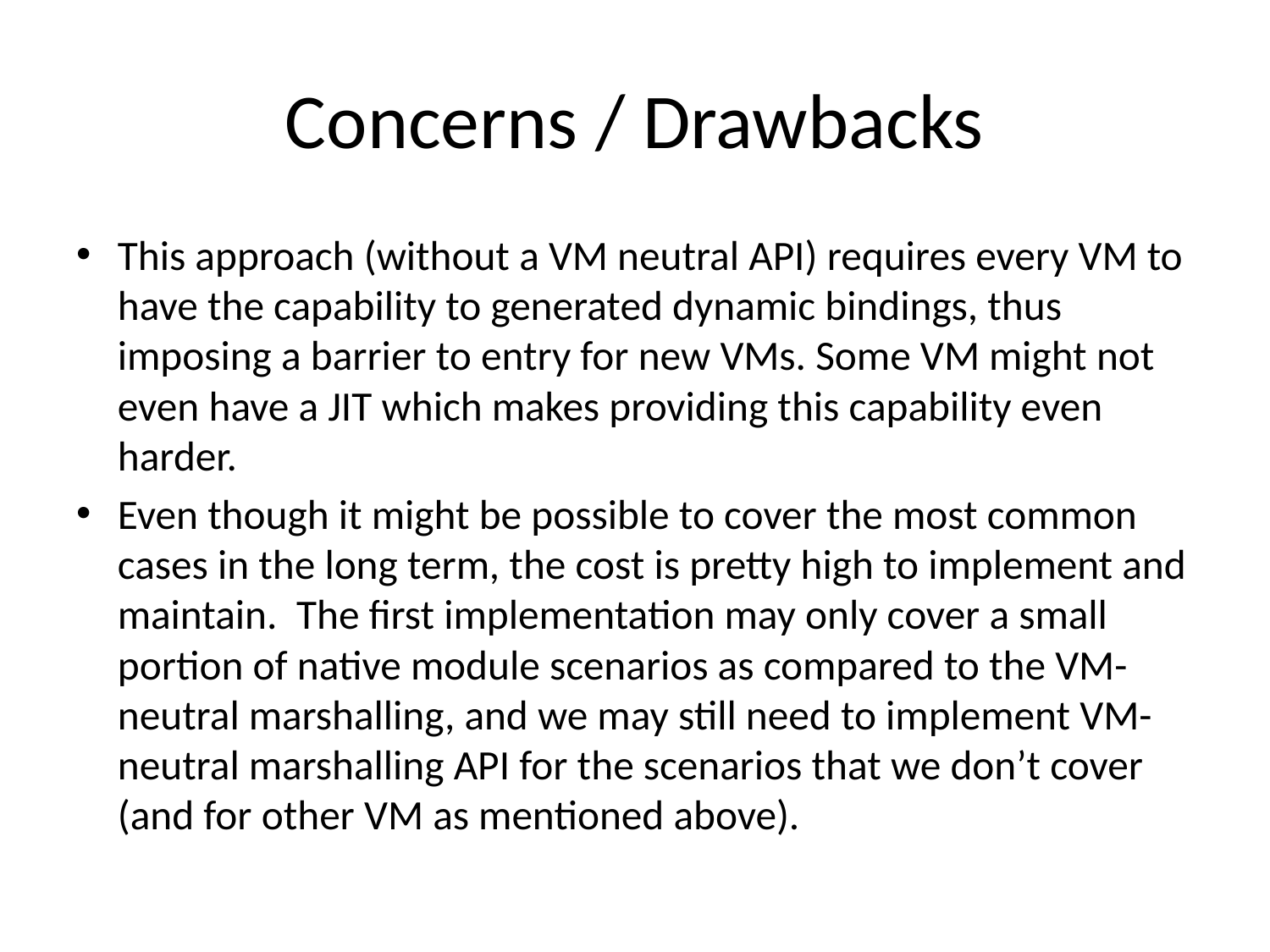

# Concerns / Drawbacks
This approach (without a VM neutral API) requires every VM to have the capability to generated dynamic bindings, thus imposing a barrier to entry for new VMs. Some VM might not even have a JIT which makes providing this capability even harder.
Even though it might be possible to cover the most common cases in the long term, the cost is pretty high to implement and maintain.  The first implementation may only cover a small portion of native module scenarios as compared to the VM-neutral marshalling, and we may still need to implement VM-neutral marshalling API for the scenarios that we don’t cover (and for other VM as mentioned above).